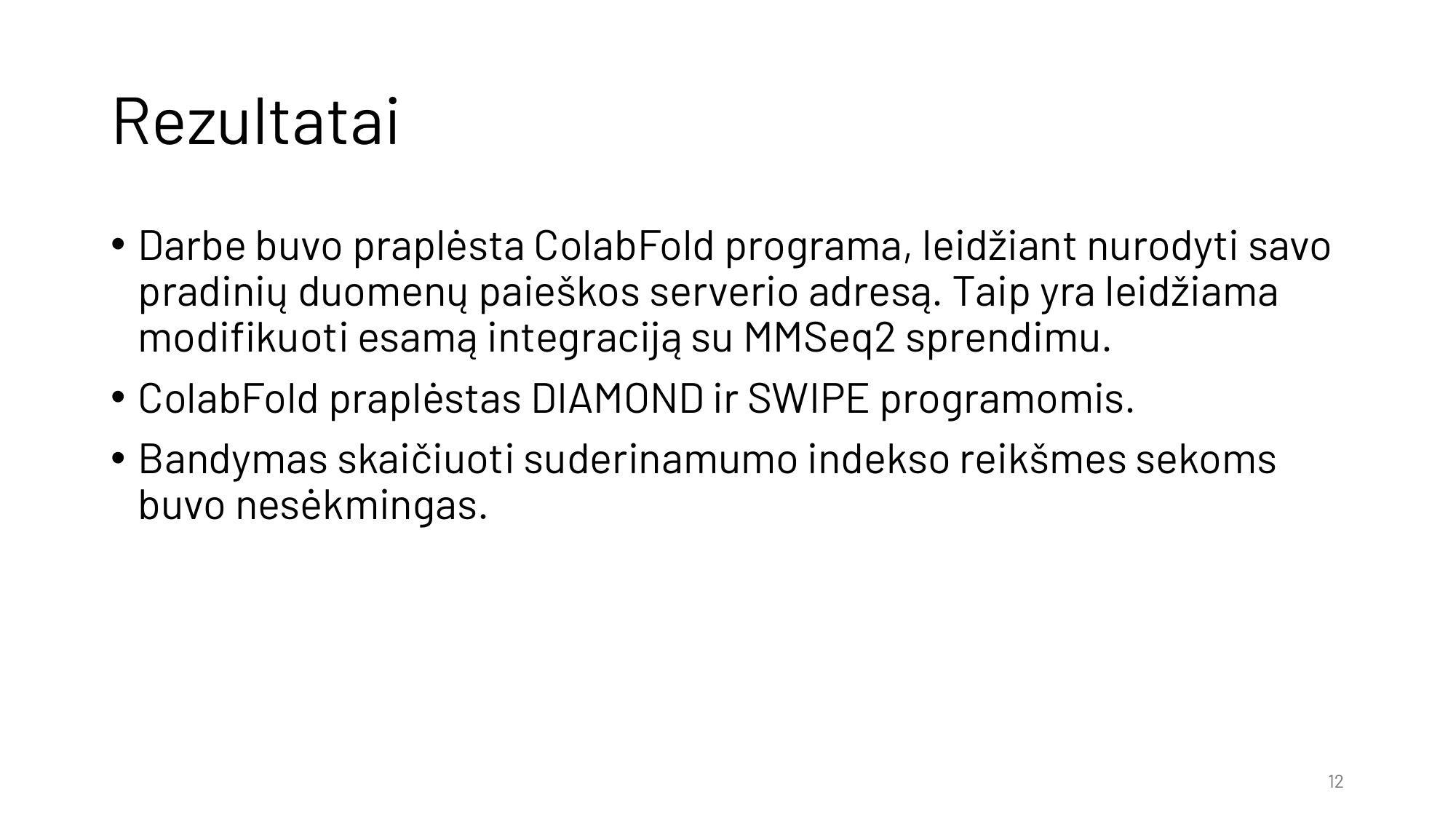

# Rezultatai
Darbe buvo praplėsta ColabFold programa, leidžiant nurodyti savo pradinių duomenų paieškos serverio adresą. Taip yra leidžiama modifikuoti esamą integraciją su MMSeq2 sprendimu.
ColabFold praplėstas DIAMOND ir SWIPE programomis.
Bandymas skaičiuoti suderinamumo indekso reikšmes sekoms buvo nesėkmingas.
12